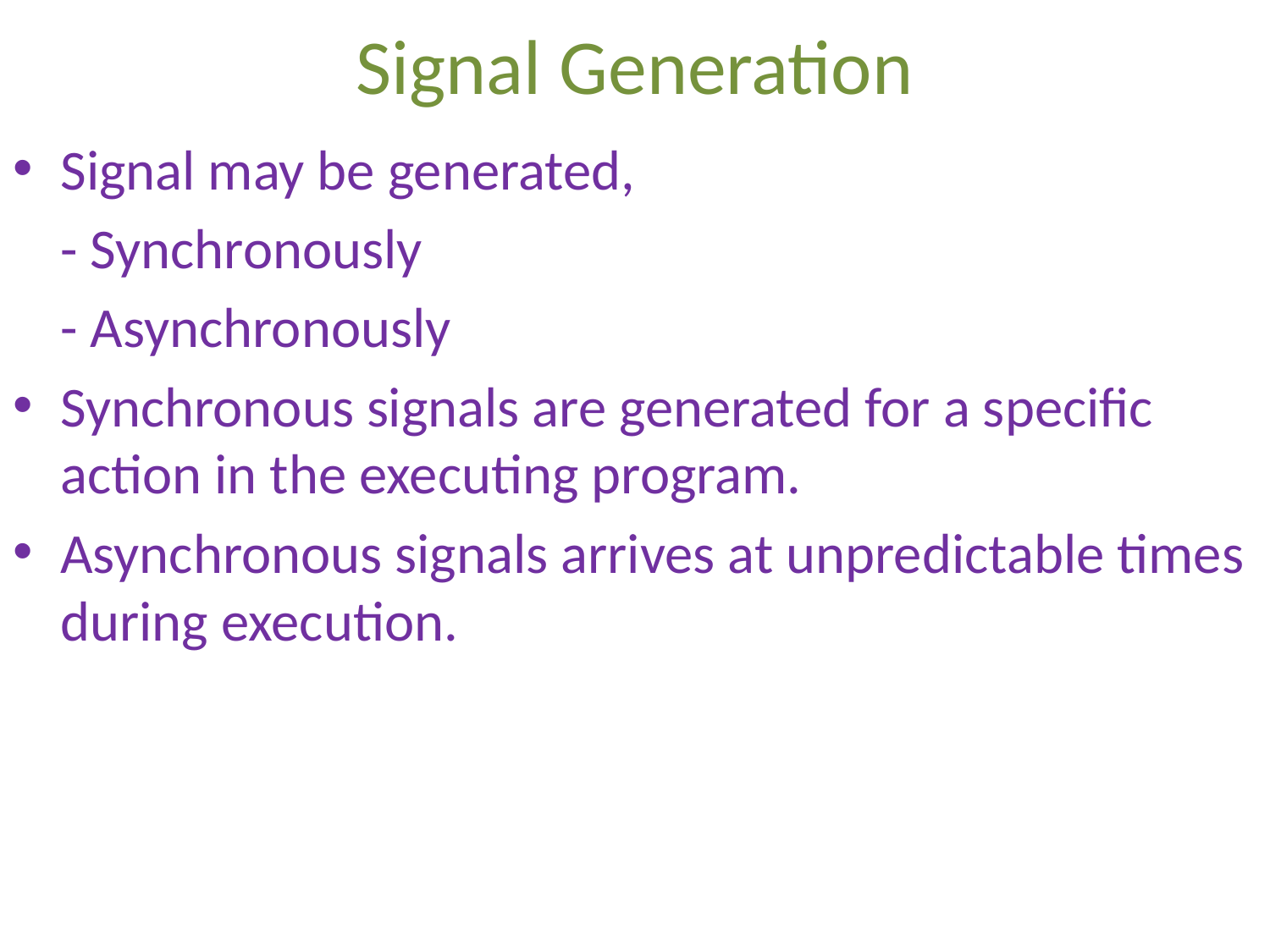

# Signal Generation
Signal may be generated,
	- Synchronously
	- Asynchronously
Synchronous signals are generated for a specific action in the executing program.
Asynchronous signals arrives at unpredictable times during execution.